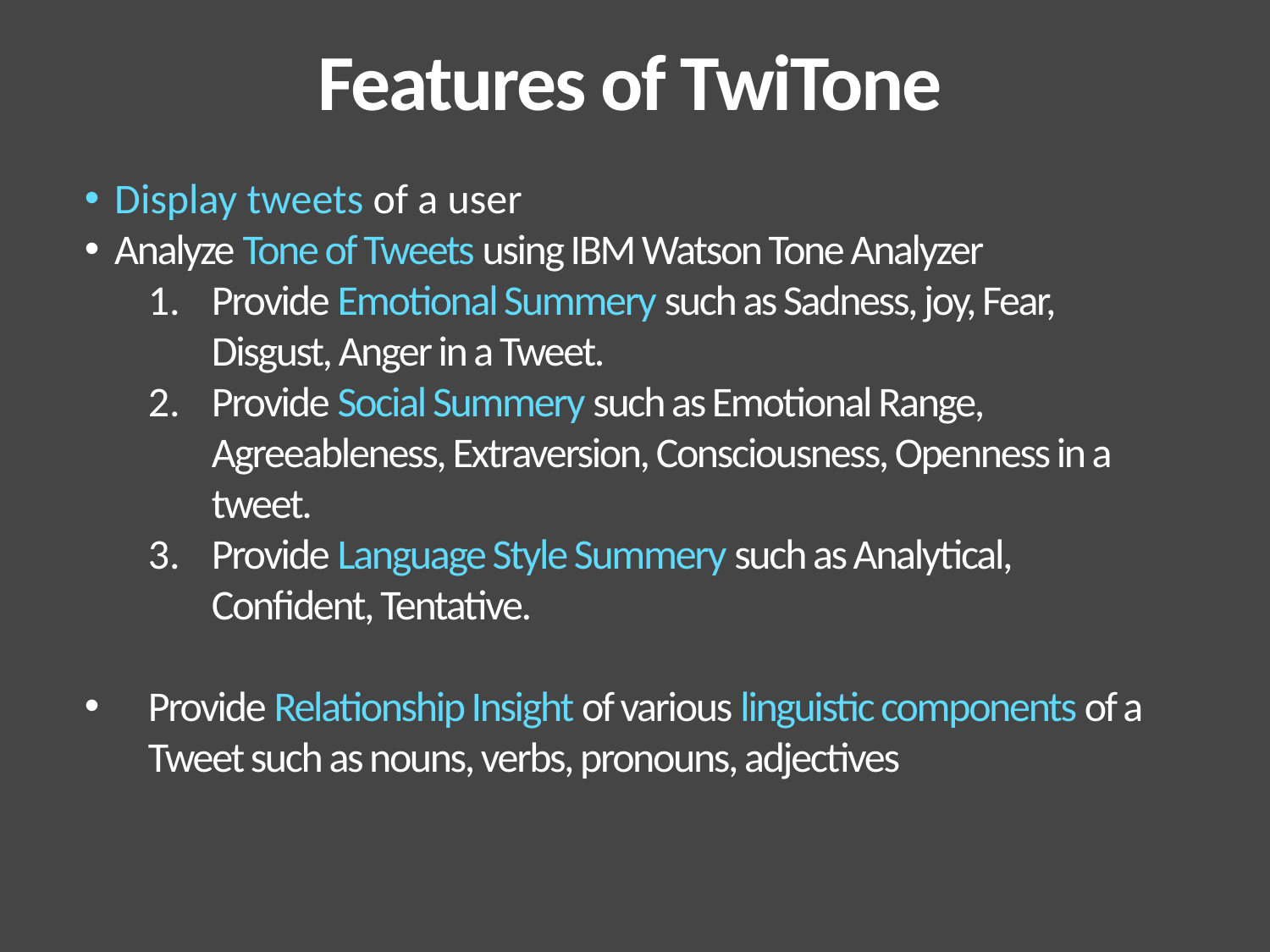

Features of TwiTone
Display tweets of a user
Analyze Tone of Tweets using IBM Watson Tone Analyzer
Provide Emotional Summery such as Sadness, joy, Fear, Disgust, Anger in a Tweet.
Provide Social Summery such as Emotional Range, Agreeableness, Extraversion, Consciousness, Openness in a tweet.
Provide Language Style Summery such as Analytical, Confident, Tentative.

Provide Relationship Insight of various linguistic components of a Tweet such as nouns, verbs, pronouns, adjectives